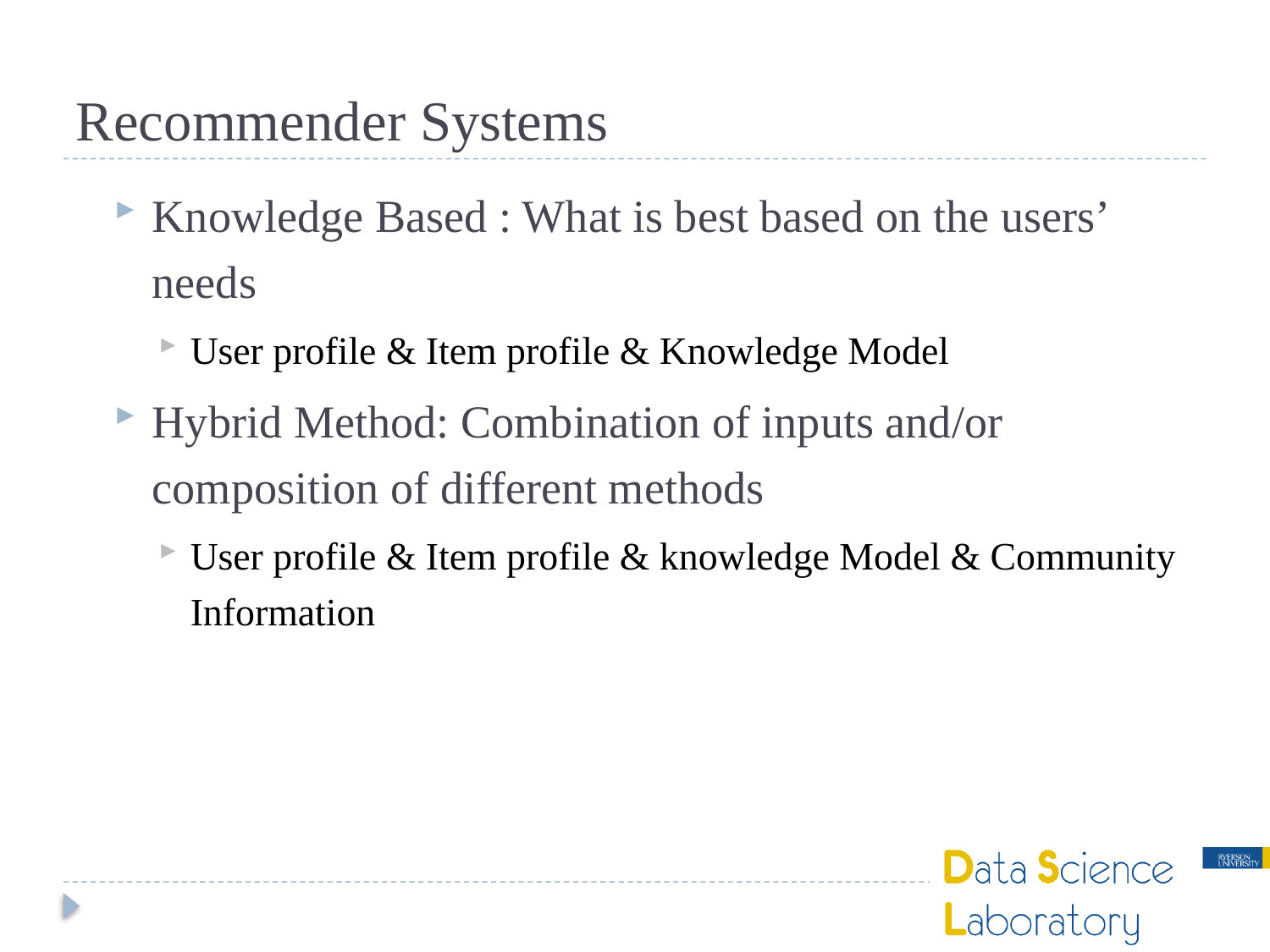

# Recommender Systems
Knowledge Based : What is best based on the users’ needs
User profile & Item profile & Knowledge Model
Hybrid Method: Combination of inputs and/or composition of different methods
User profile & Item profile & knowledge Model & Community Information